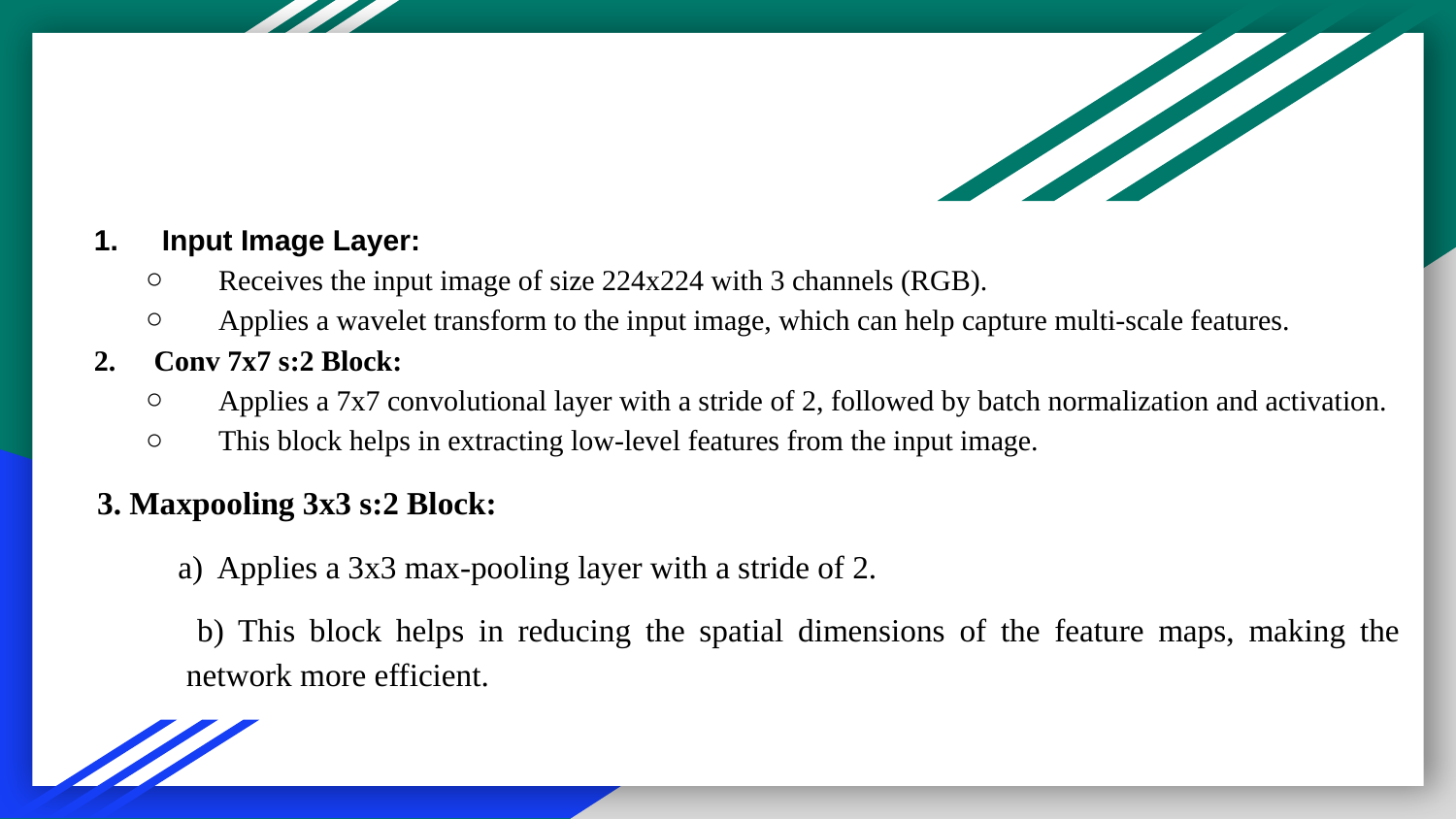

# Input Image Layer:
Receives the input image of size 224x224 with 3 channels (RGB).
Applies a wavelet transform to the input image, which can help capture multi-scale features.
Conv 7x7 s:2 Block:
Applies a 7x7 convolutional layer with a stride of 2, followed by batch normalization and activation.
This block helps in extracting low-level features from the input image.
 3. Maxpooling 3x3 s:2 Block:
   a)  Applies a 3x3 max-pooling layer with a stride of 2.
   b) This block helps in reducing the spatial dimensions of the feature maps, making the network more efficient.